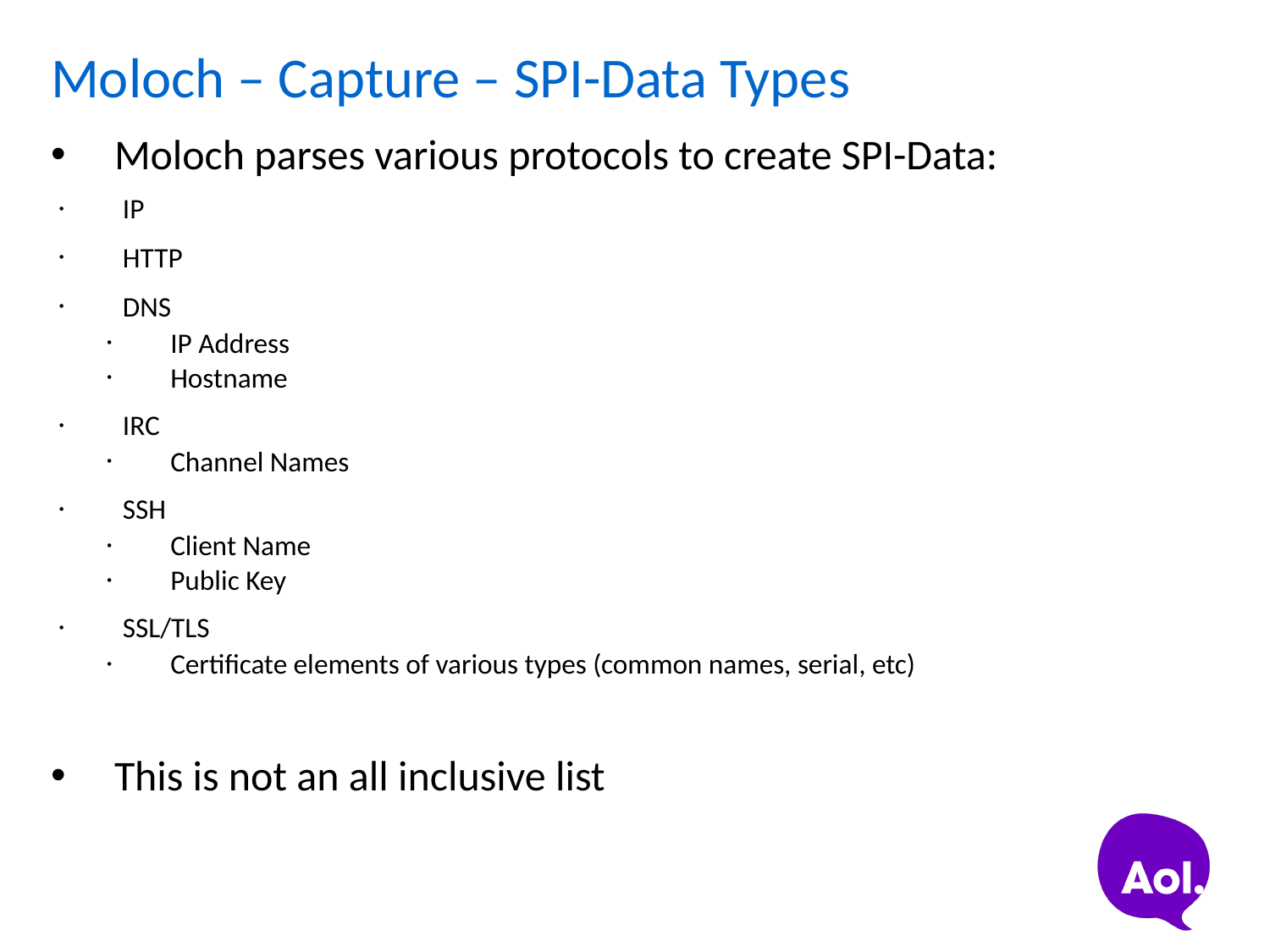

# Moloch – Capture – SPI-Data Types
Moloch parses various protocols to create SPI-Data:
IP
HTTP
DNS
IP Address
Hostname
IRC
Channel Names
SSH
Client Name
Public Key
SSL/TLS
Certificate elements of various types (common names, serial, etc)

This is not an all inclusive list